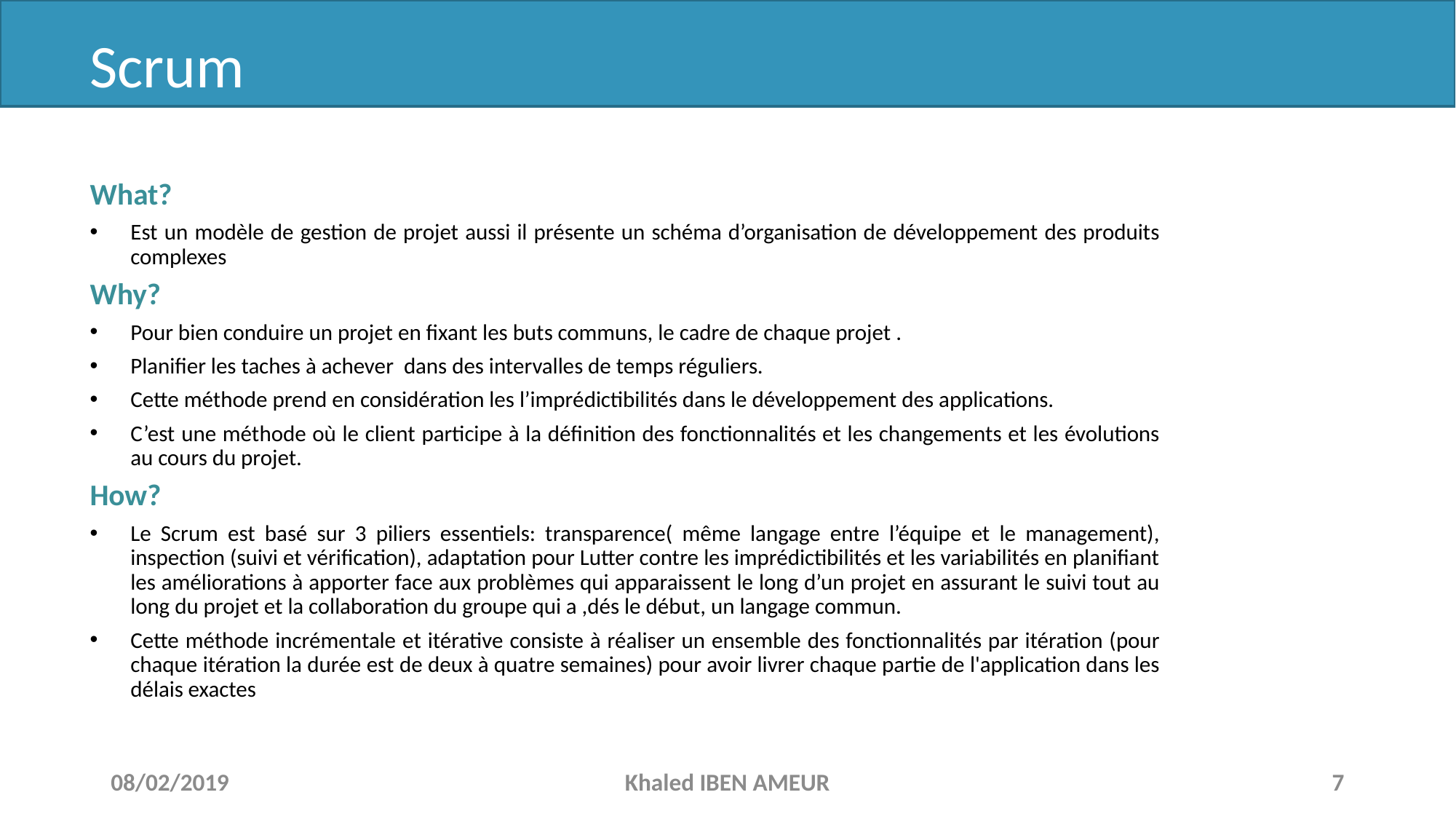

# Scrum
What?
Est un modèle de gestion de projet aussi il présente un schéma d’organisation de développement des produits complexes
Why?
Pour bien conduire un projet en fixant les buts communs, le cadre de chaque projet .
Planifier les taches à achever  dans des intervalles de temps réguliers.
Cette méthode prend en considération les l’imprédictibilités dans le développement des applications.
C’est une méthode où le client participe à la définition des fonctionnalités et les changements et les évolutions au cours du projet.
How?
Le Scrum est basé sur 3 piliers essentiels: transparence( même langage entre l’équipe et le management), inspection (suivi et vérification), adaptation pour Lutter contre les imprédictibilités et les variabilités en planifiant les améliorations à apporter face aux problèmes qui apparaissent le long d’un projet en assurant le suivi tout au long du projet et la collaboration du groupe qui a ,dés le début, un langage commun.
Cette méthode incrémentale et itérative consiste à réaliser un ensemble des fonctionnalités par itération (pour chaque itération la durée est de deux à quatre semaines) pour avoir livrer chaque partie de l'application dans les délais exactes

08/02/2019
Khaled IBEN AMEUR
7